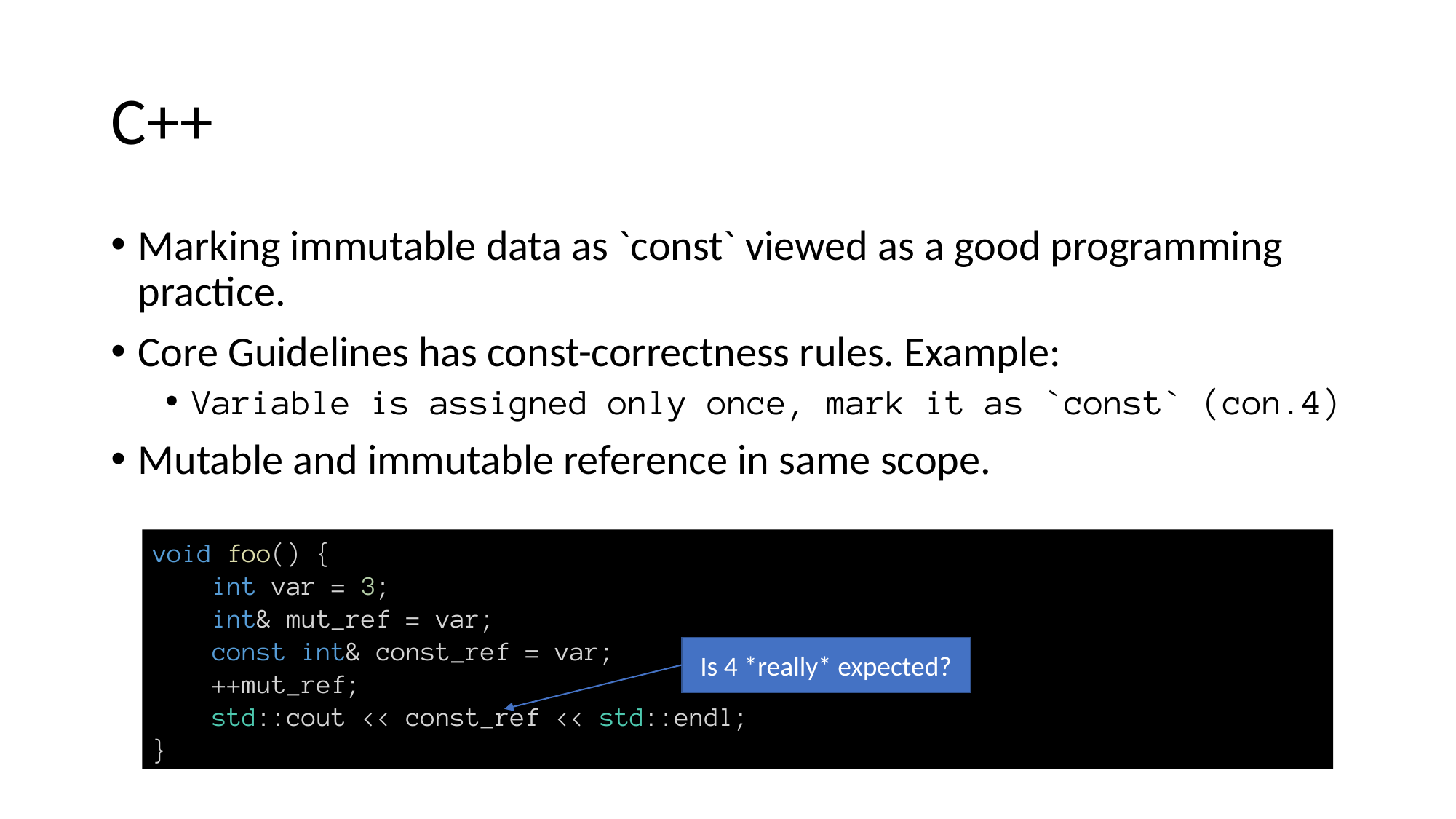

# C++
Marking immutable data as `const` viewed as a good programming practice.
Core Guidelines has const-correctness rules. Example:
Variable is assigned only once, mark it as `const` (con.4)
Mutable and immutable reference in same scope.

void foo() {
    int var = 3;
    int& mut_ref = var;
    const int& const_ref = var;
    ++mut_ref;
    std::cout << const_ref << std::endl;
}
Is 4 *really* expected?